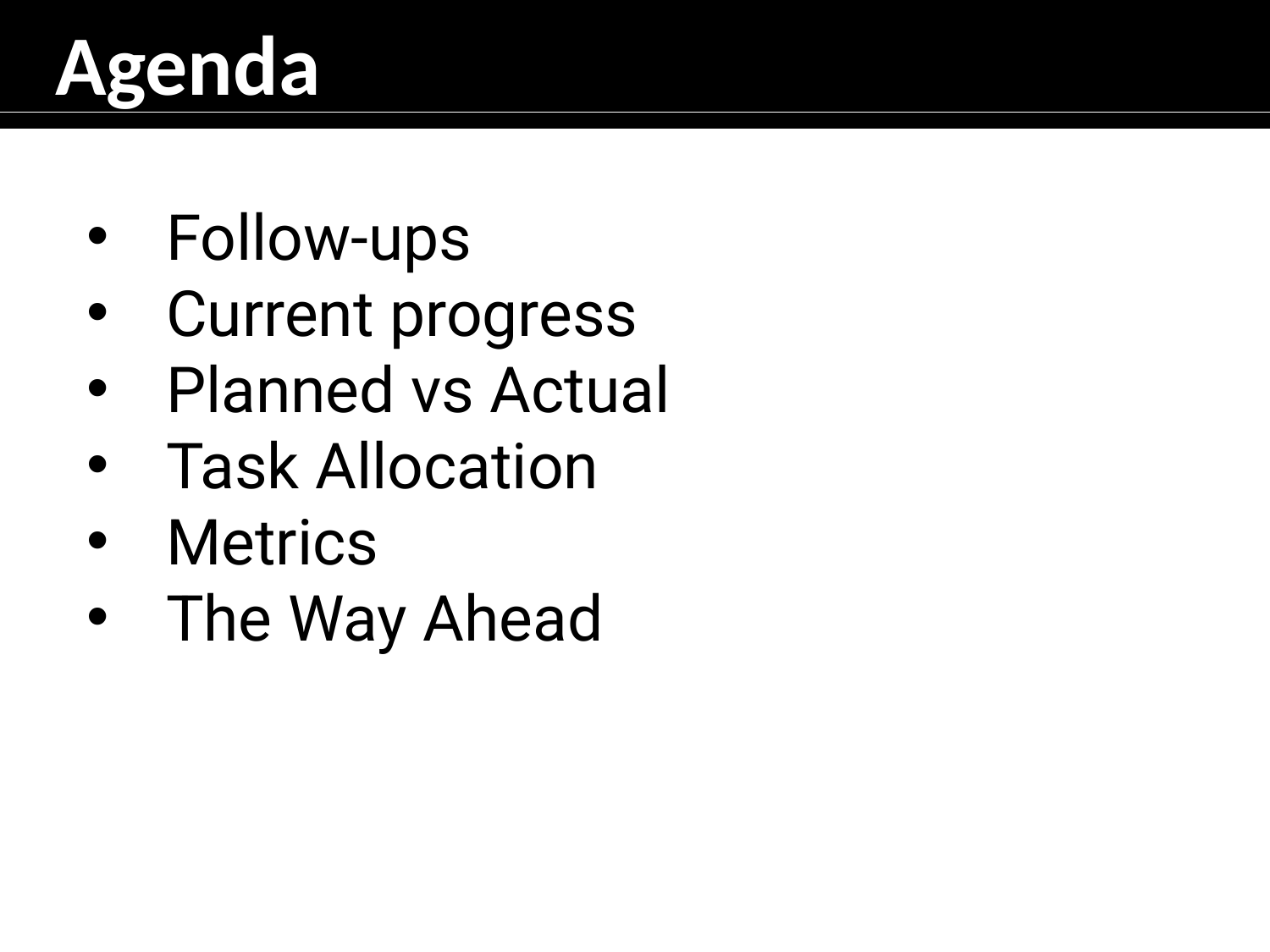

# Agenda

Follow-ups
Current progress
Planned vs Actual
Task Allocation
Metrics
The Way Ahead